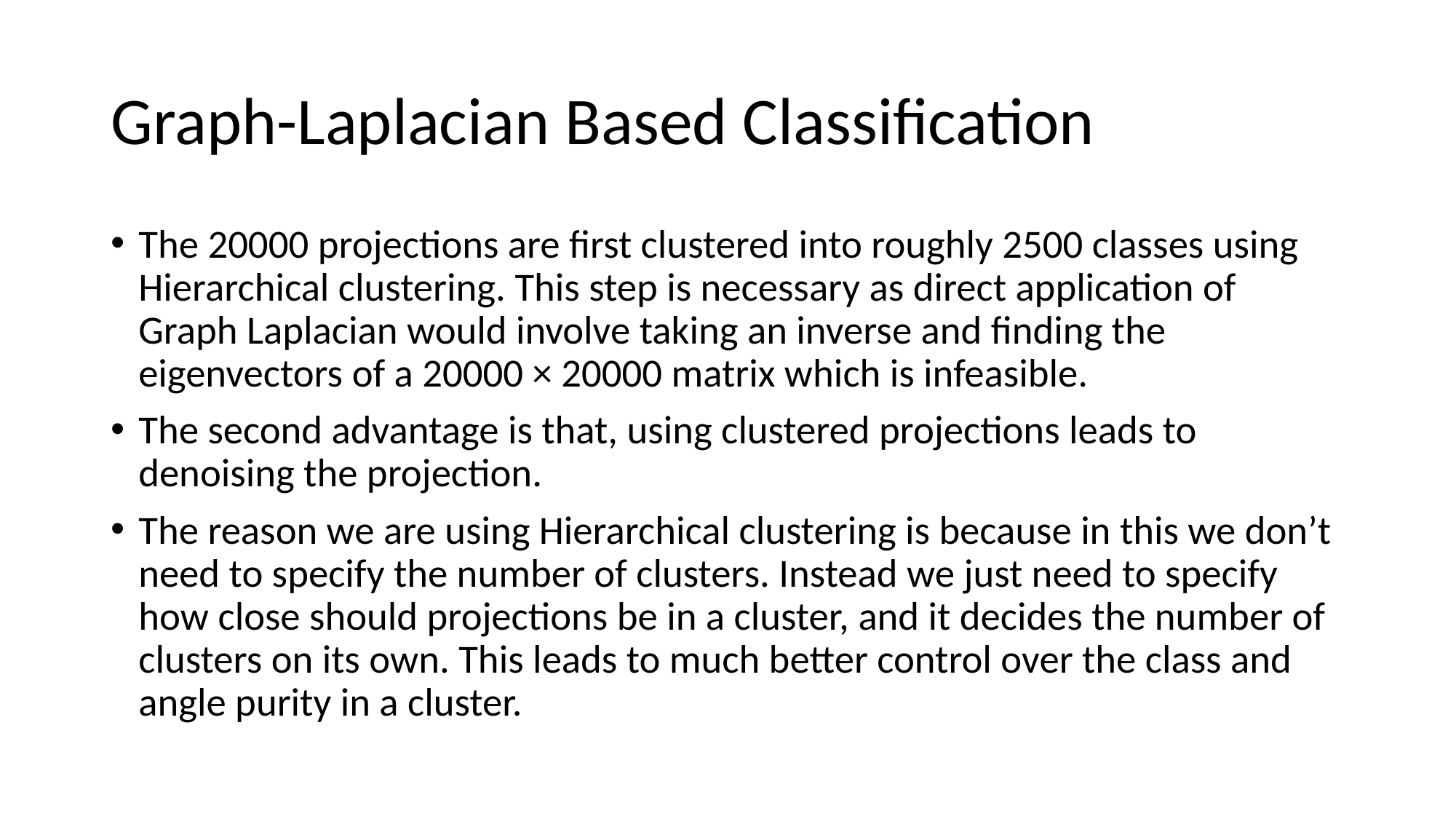

# Graph-Laplacian Based Classification
The 20000 projections are first clustered into roughly 2500 classes using Hierarchical clustering. This step is necessary as direct application of Graph Laplacian would involve taking an inverse and finding the eigenvectors of a 20000 × 20000 matrix which is infeasible.
The second advantage is that, using clustered projections leads to denoising the projection.
The reason we are using Hierarchical clustering is because in this we don’t need to specify the number of clusters. Instead we just need to specify how close should projections be in a cluster, and it decides the number of clusters on its own. This leads to much better control over the class and angle purity in a cluster.